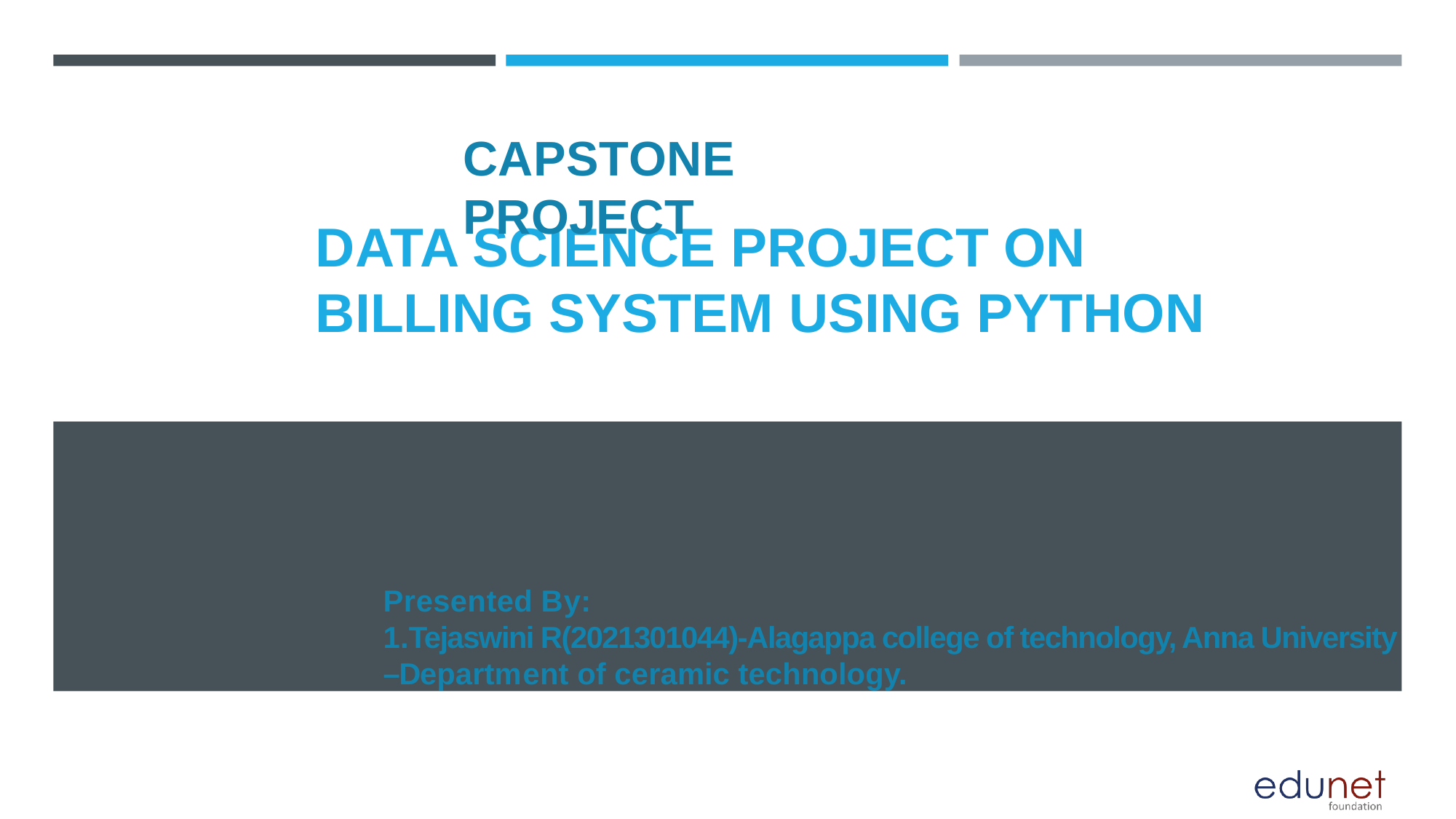

# CAPSTONE PROJECT
DATA SCIENCE PROJECT ON BILLING SYSTEM USING PYTHON

Presented By:
1.Tejaswini R(2021301044)-Alagappa college of technology, Anna University –Department of ceramic technology.